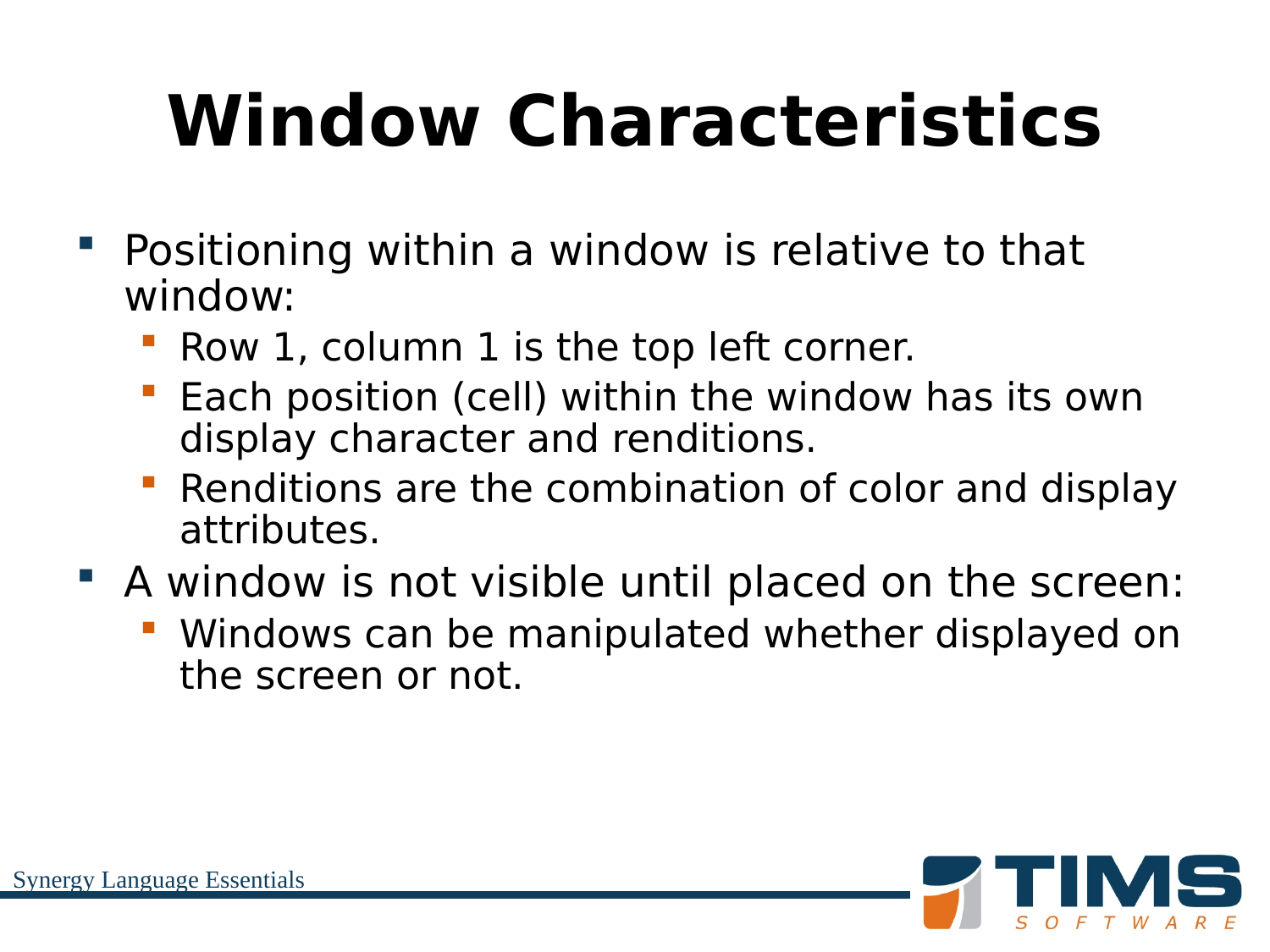

# Window Characteristics
Positioning within a window is relative to that window:
Row 1, column 1 is the top left corner.
Each position (cell) within the window has its own display character and renditions.
Renditions are the combination of color and display attributes.
A window is not visible until placed on the screen:
Windows can be manipulated whether displayed on the screen or not.
Synergy Language Essentials